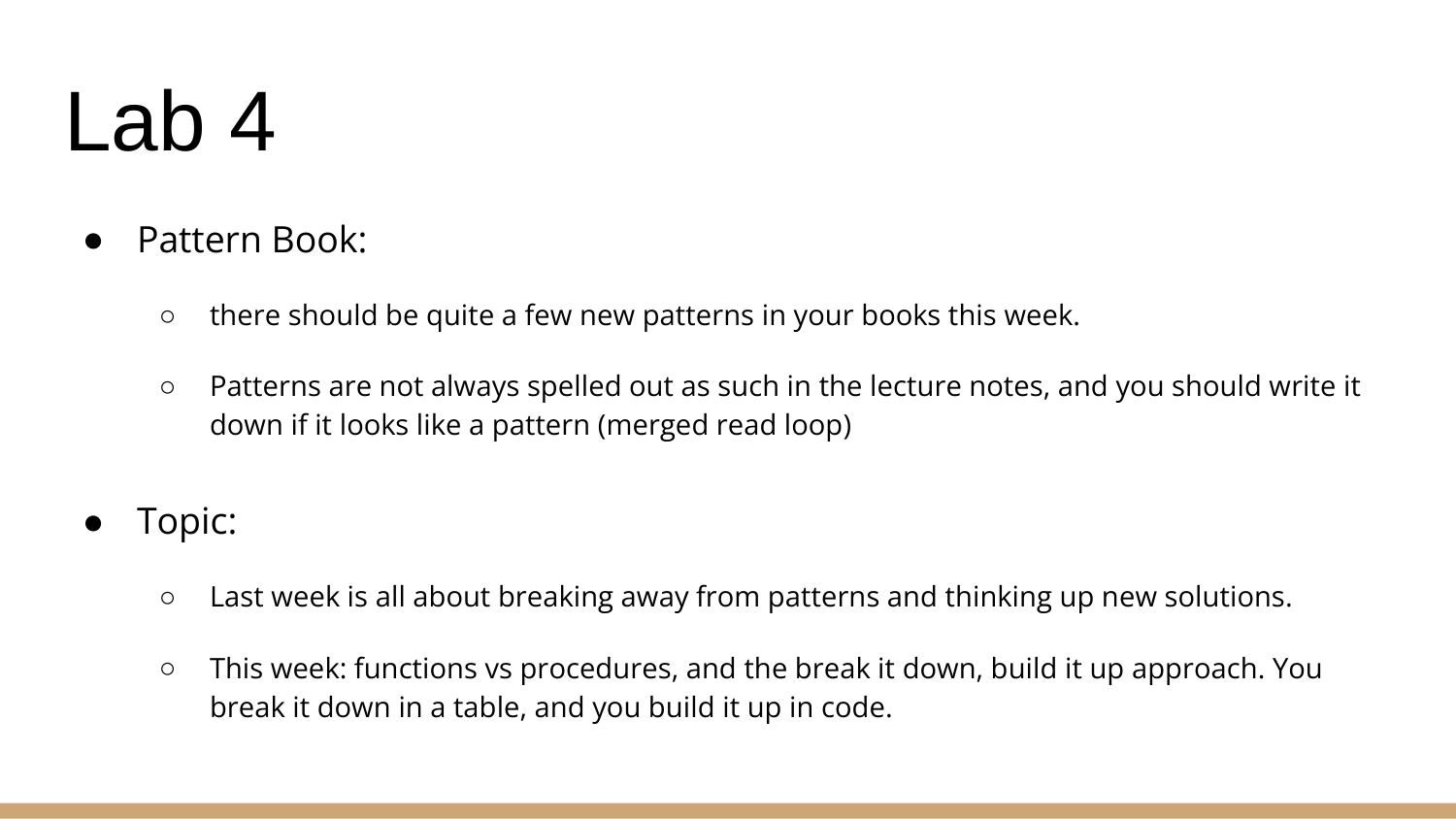

# Lab 4
Pattern Book:
there should be quite a few new patterns in your books this week.
Patterns are not always spelled out as such in the lecture notes, and you should write it down if it looks like a pattern (merged read loop)

Topic:
Last week is all about breaking away from patterns and thinking up new solutions.
This week: functions vs procedures, and the break it down, build it up approach. You break it down in a table, and you build it up in code.